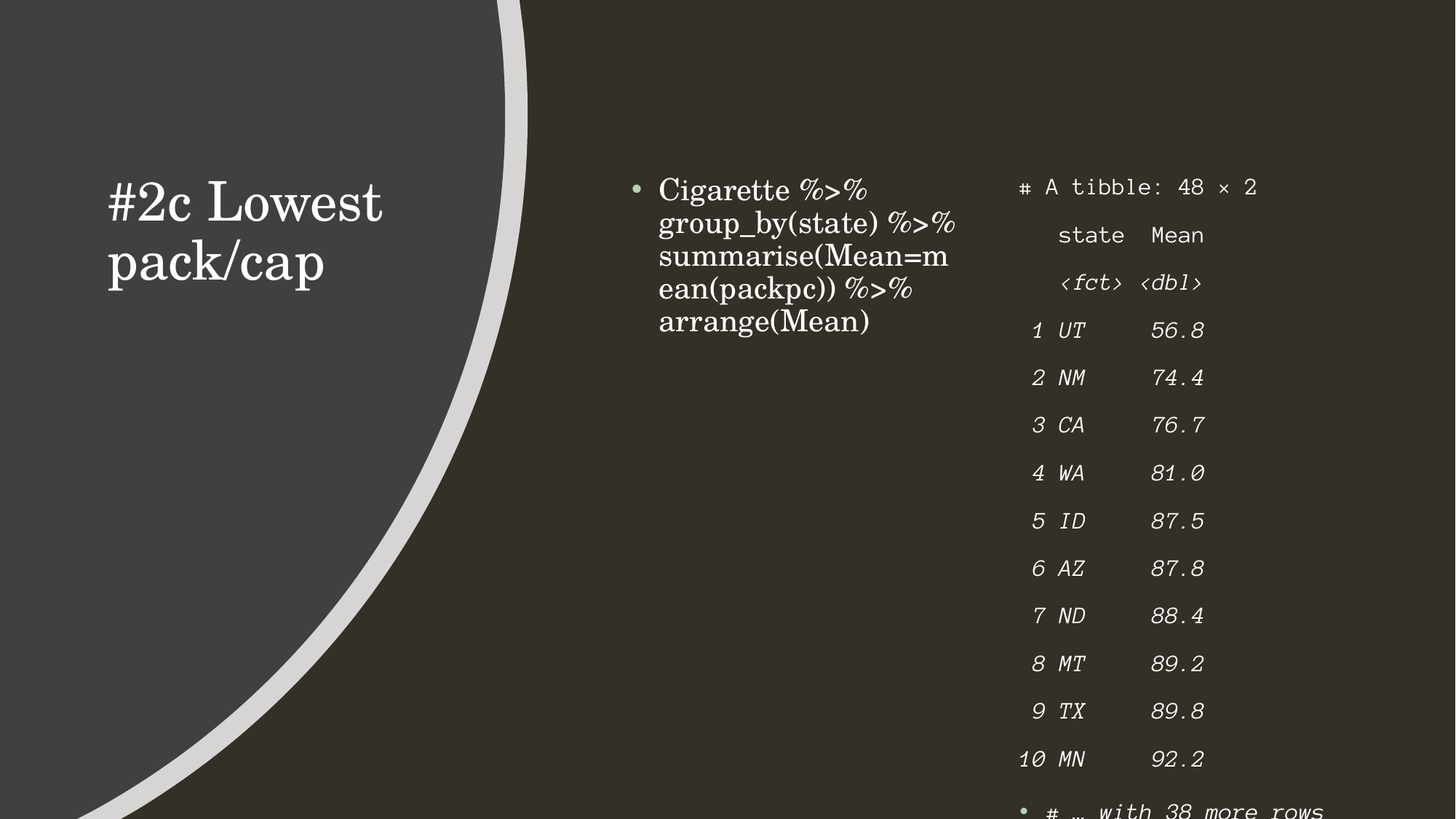

# #2c Lowest pack/cap
Cigarette %>% group_by(state) %>% summarise(Mean=mean(packpc)) %>% arrange(Mean)
# A tibble: 48 × 2
   state  Mean
   <fct> <dbl>
 1 UT     56.8
 2 NM     74.4
 3 CA     76.7
 4 WA     81.0
 5 ID     87.5
 6 AZ     87.8
 7 ND     88.4
 8 MT     89.2
 9 TX     89.8
10 MN     92.2
# … with 38 more rows